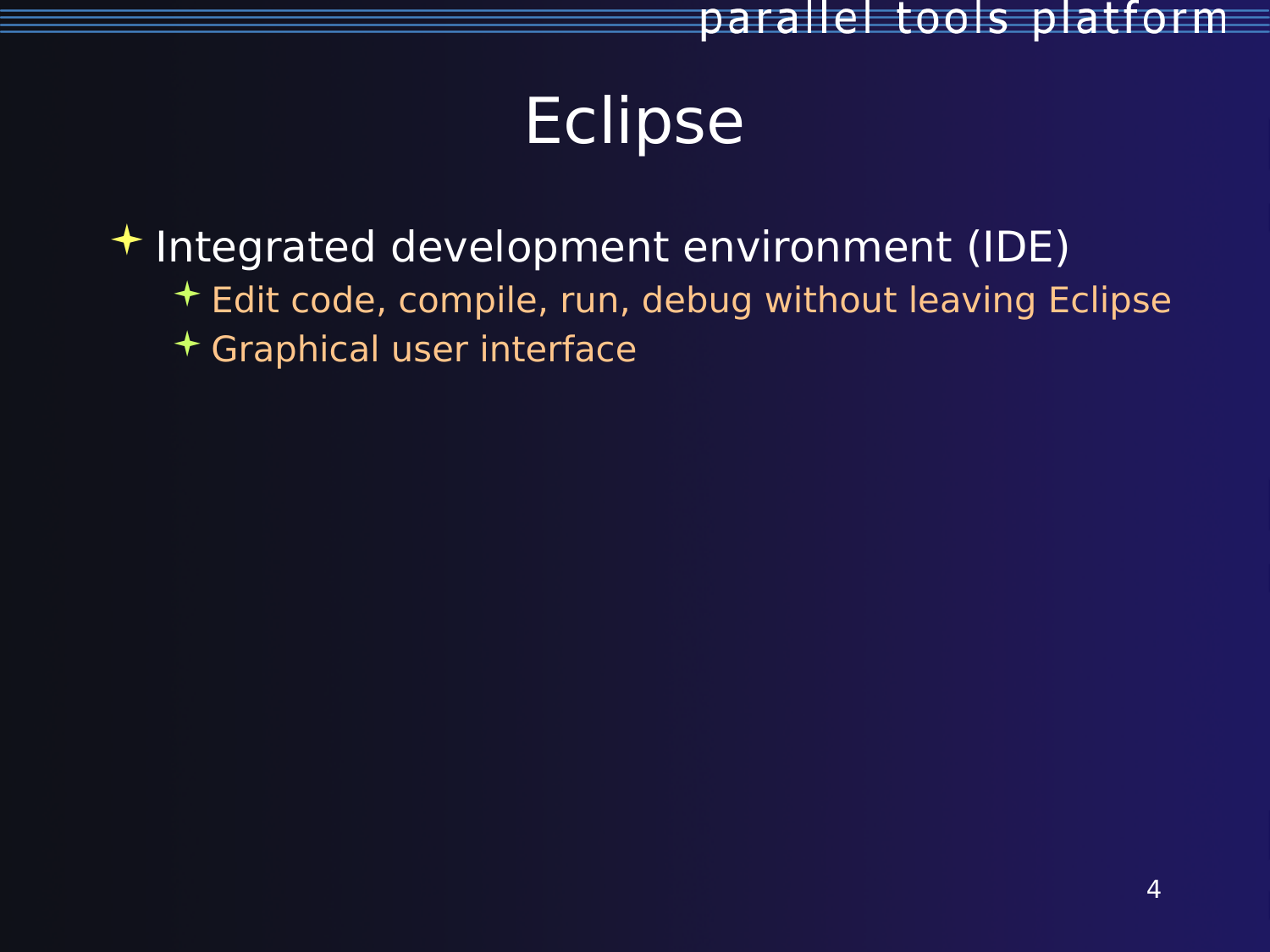

# Eclipse
Integrated development environment (IDE)
Edit code, compile, run, debug without leaving Eclipse
Graphical user interface
4